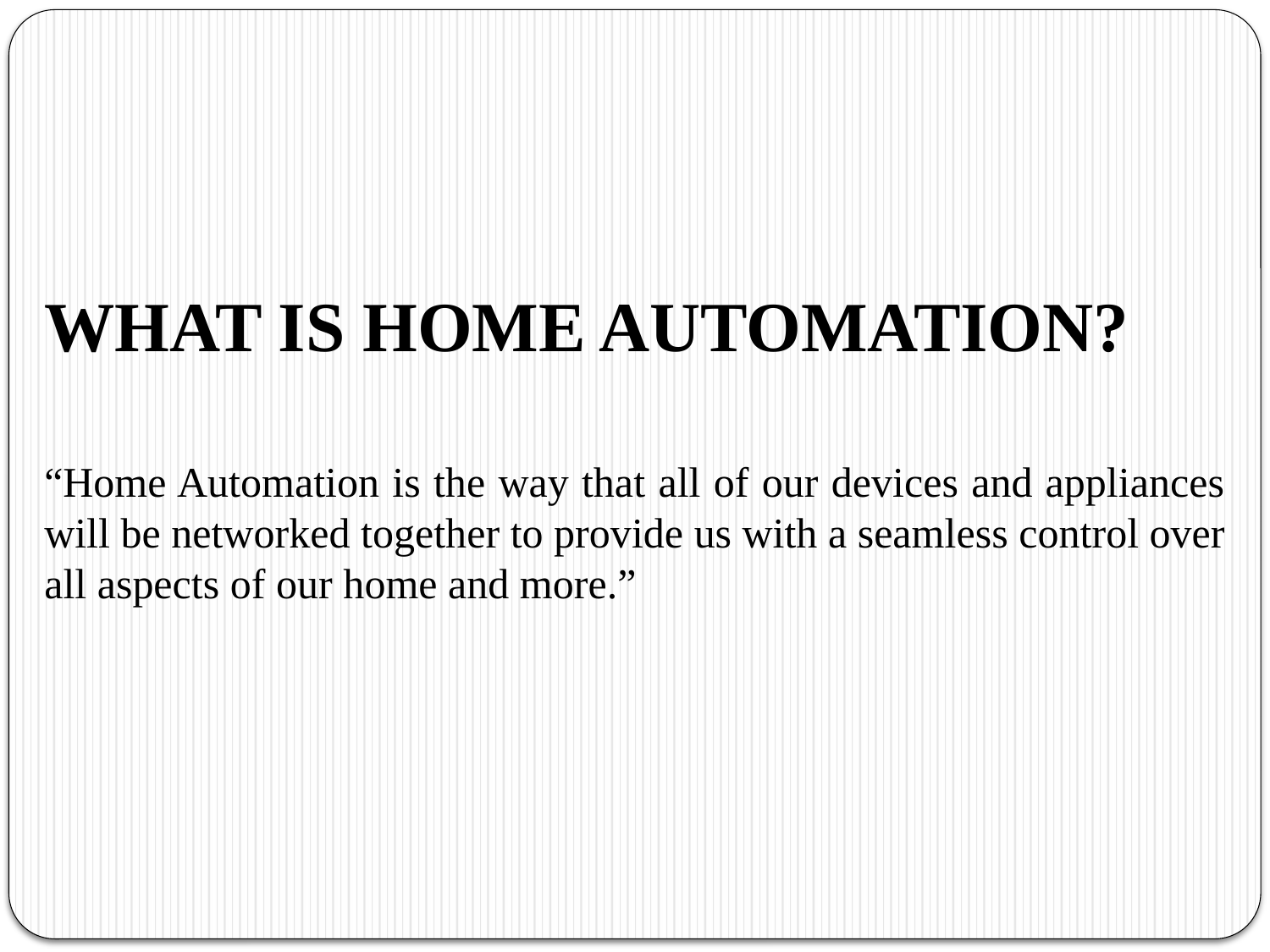

WHAT IS HOME AUTOMATION?

“Home Automation is the way that all of our devices and appliances will be networked together to provide us with a seamless control over all aspects of our home and more.”